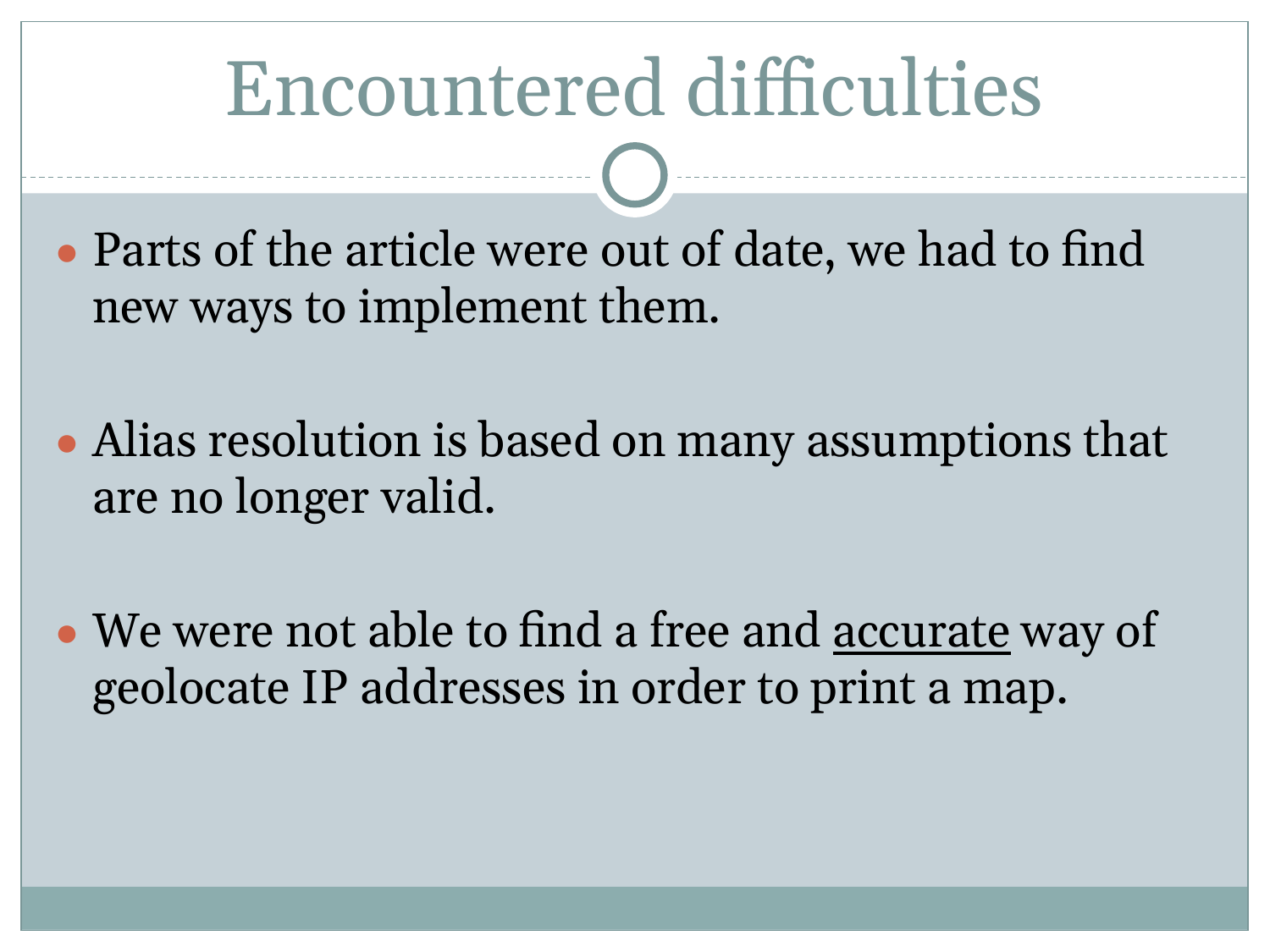

# Encountered difficulties
Parts of the article were out of date, we had to find new ways to implement them.

Alias resolution is based on many assumptions that are no longer valid.

We were not able to find a free and accurate way of geolocate IP addresses in order to print a map.